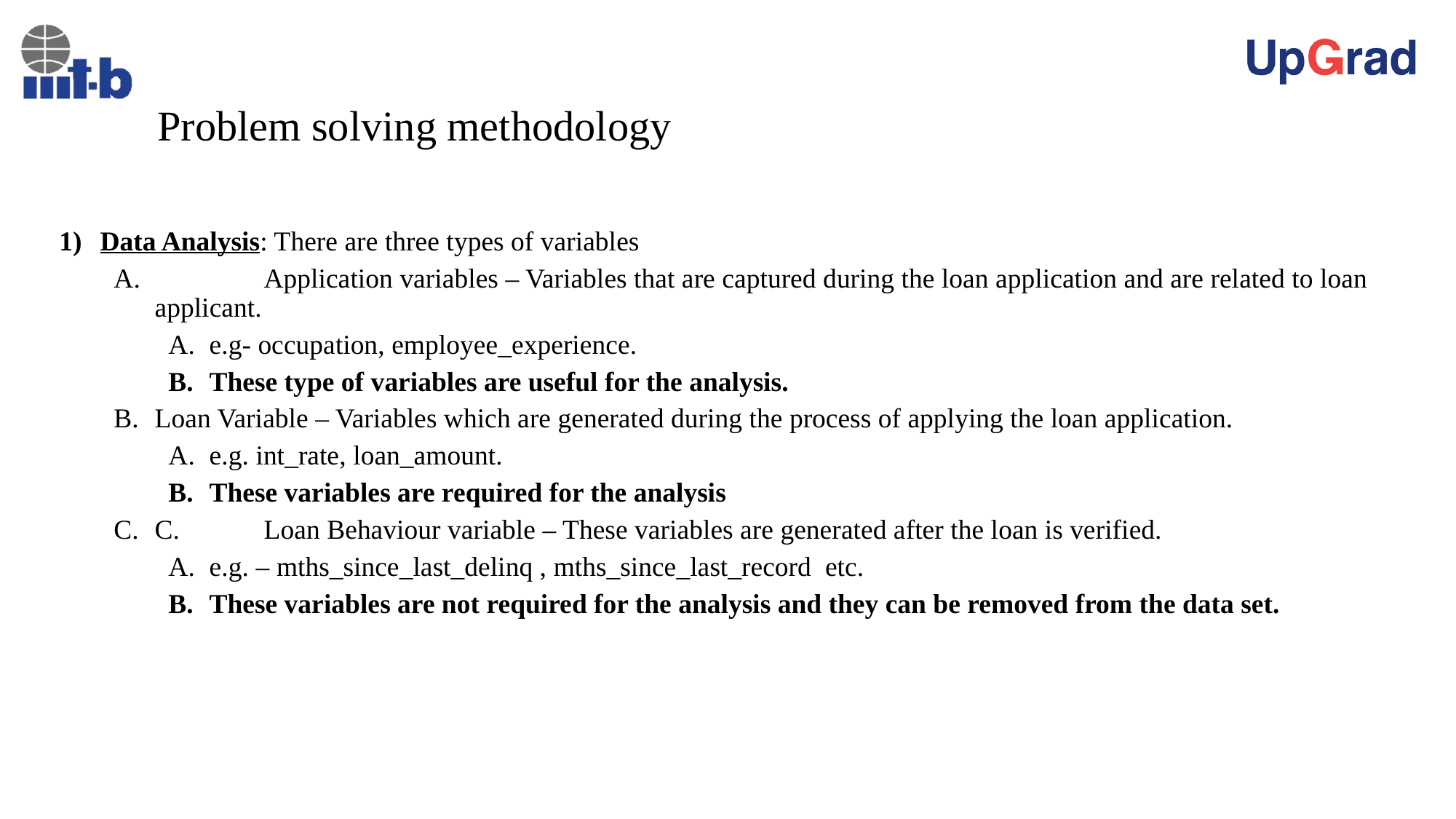

# Problem solving methodology
Data Analysis: There are three types of variables
	Application variables – Variables that are captured during the loan application and are related to loan applicant.
e.g- occupation, employee_experience.
These type of variables are useful for the analysis.
Loan Variable – Variables which are generated during the process of applying the loan application.
e.g. int_rate, loan_amount.
These variables are required for the analysis
C. 	Loan Behaviour variable – These variables are generated after the loan is verified.
e.g. – mths_since_last_delinq , mths_since_last_record  etc.
These variables are not required for the analysis and they can be removed from the data set.